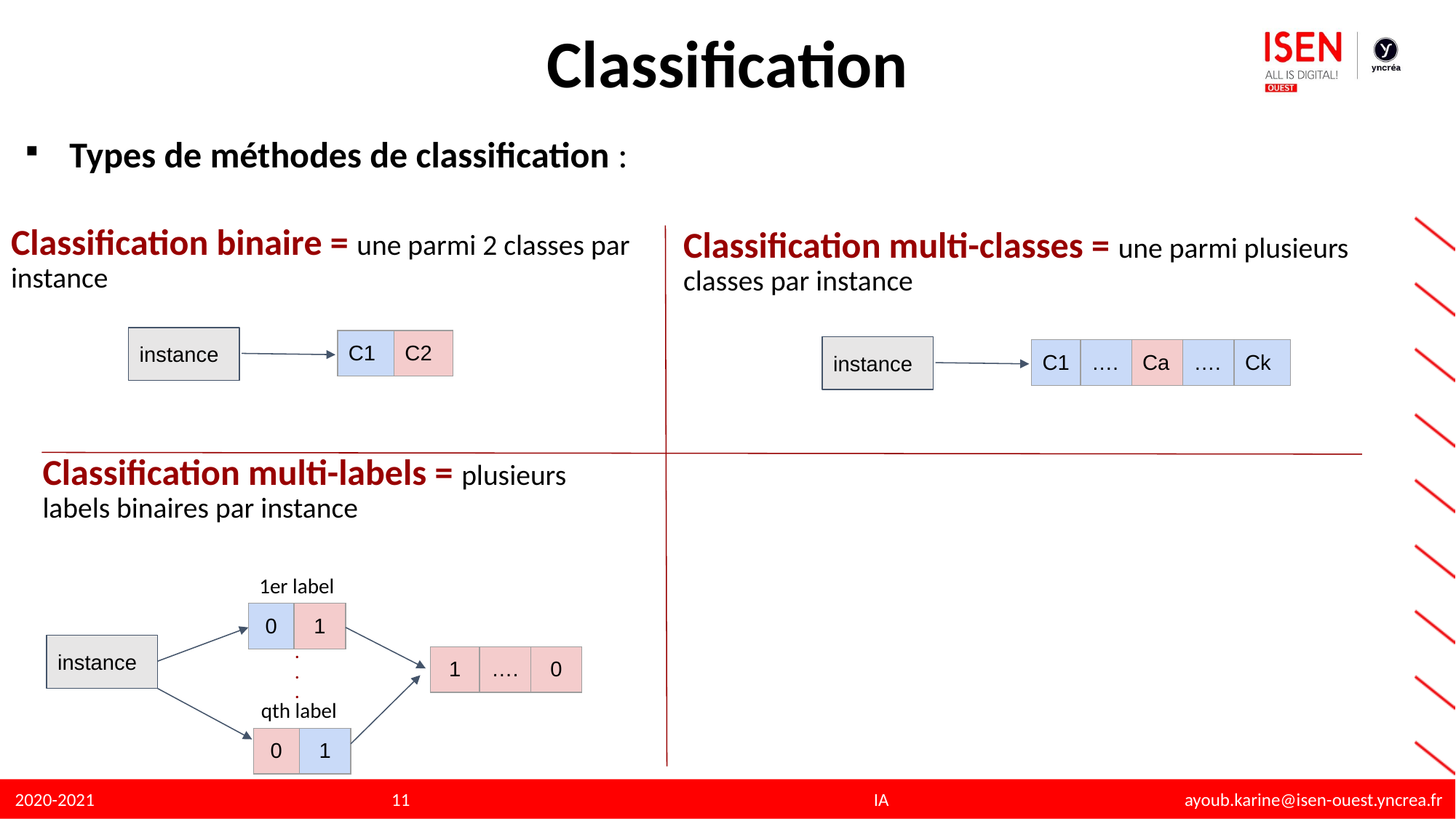

# Classification
Types de méthodes de classification :

Classification binaire = une parmi 2 classes par instance
Classification multi-classes = une parmi plusieurs classes par instance
instance
| C1 | C2 |
| --- | --- |
instance
| C1 | …. | Ca | …. | Ck |
| --- | --- | --- | --- | --- |
Classification multi-labels = plusieurs labels binaires par instance

1er label
| 0 | 1 |
| --- | --- |
.
.
.
instance
| 1 | …. | 0 |
| --- | --- | --- |
qth label
| 0 | 1 |
| --- | --- |
11
IA                                                                       ayoub.karine@isen-ouest.yncrea.fr
2020-2021